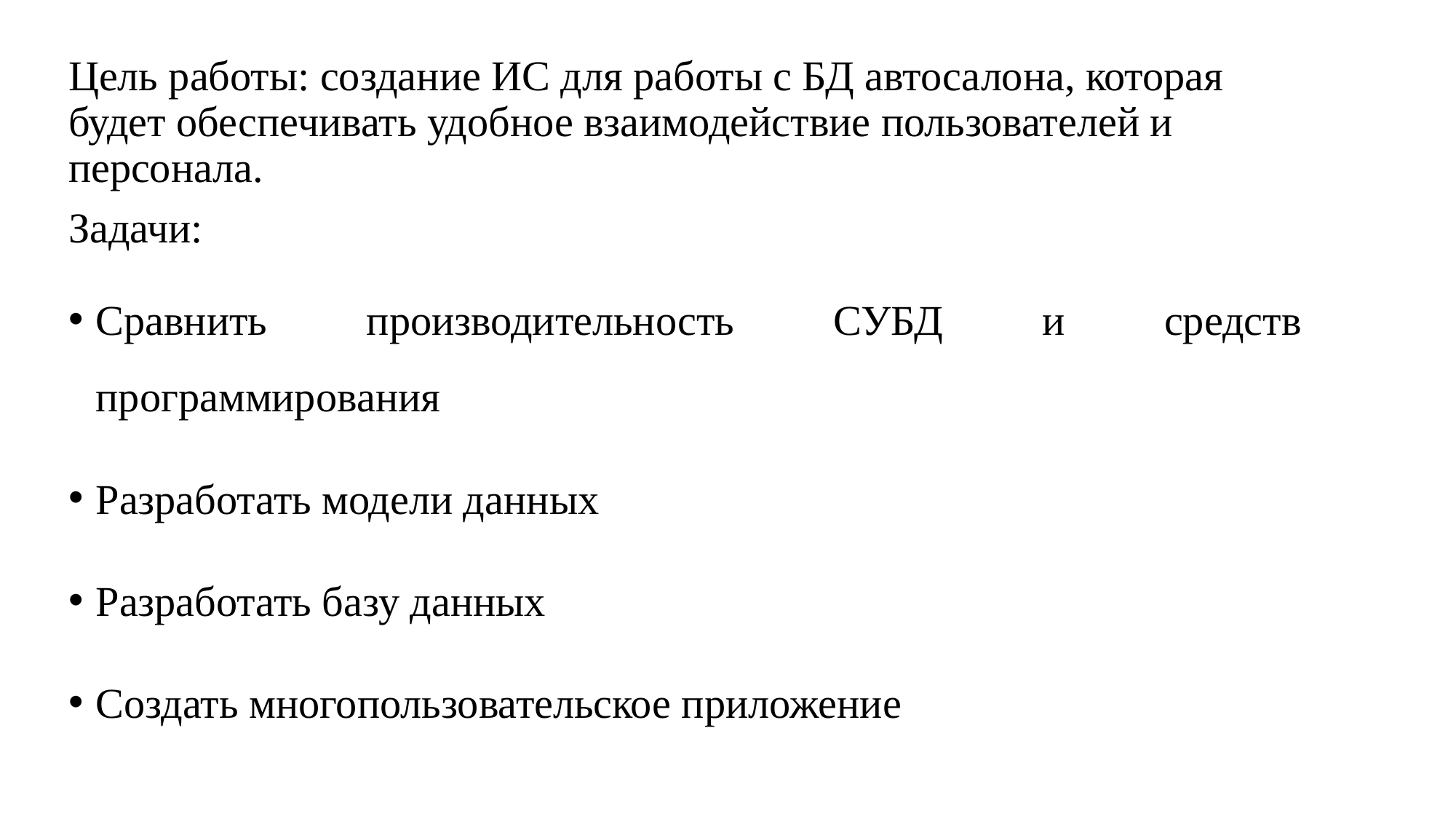

Цель работы: создание ИС для работы с БД автосалона, которая будет обеспечивать удобное взаимодействие пользователей и персонала.
Задачи:
Сравнить производительность СУБД и средств программирования
Разработать модели данных
Разработать базу данных
Создать многопользовательское приложение